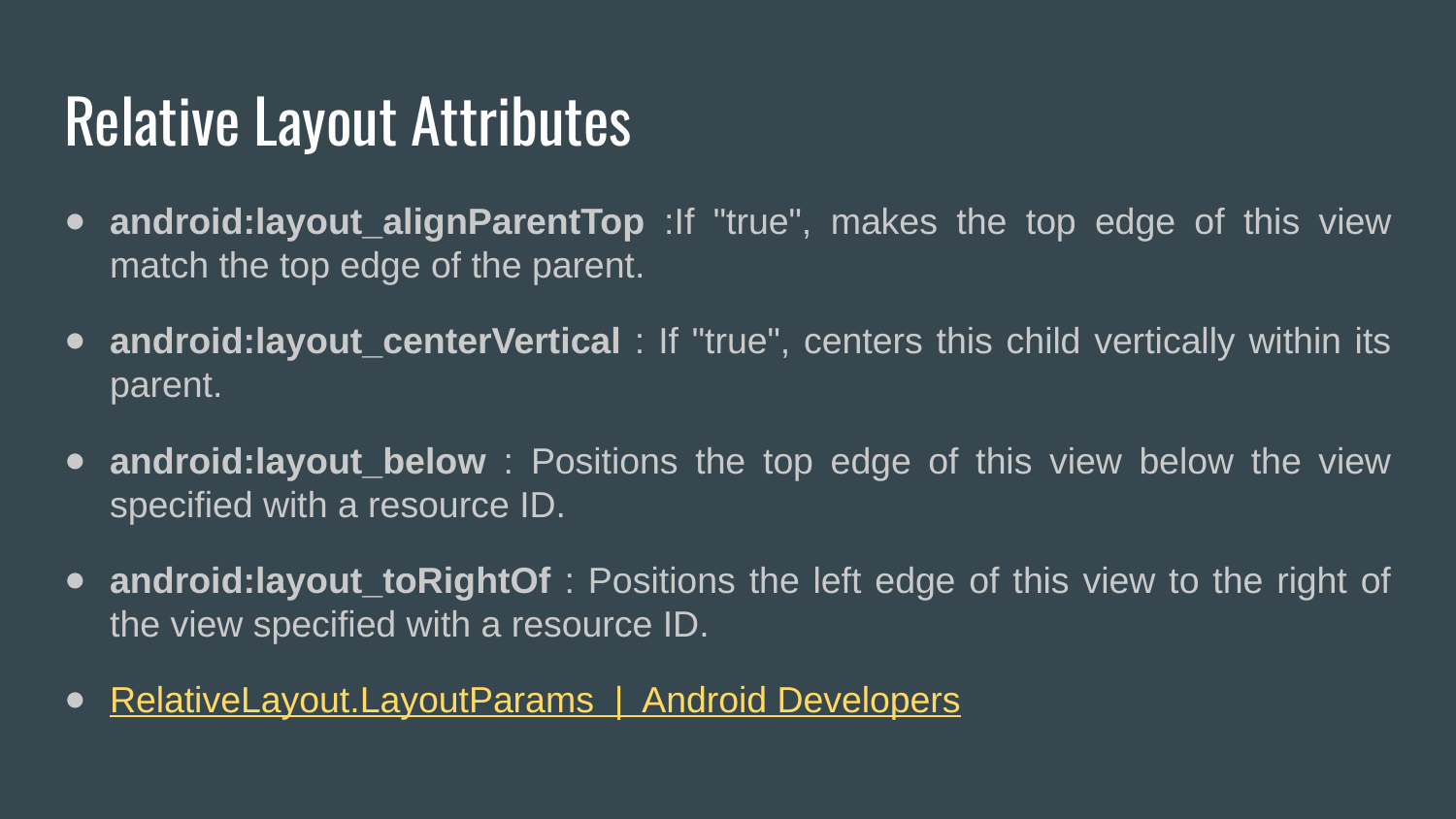

# Relative Layout Attributes
android:layout_alignParentTop :If "true", makes the top edge of this view match the top edge of the parent.
android:layout_centerVertical : If "true", centers this child vertically within its parent.
android:layout_below : Positions the top edge of this view below the view specified with a resource ID.
android:layout_toRightOf : Positions the left edge of this view to the right of the view specified with a resource ID.
RelativeLayout.LayoutParams  |  Android Developers